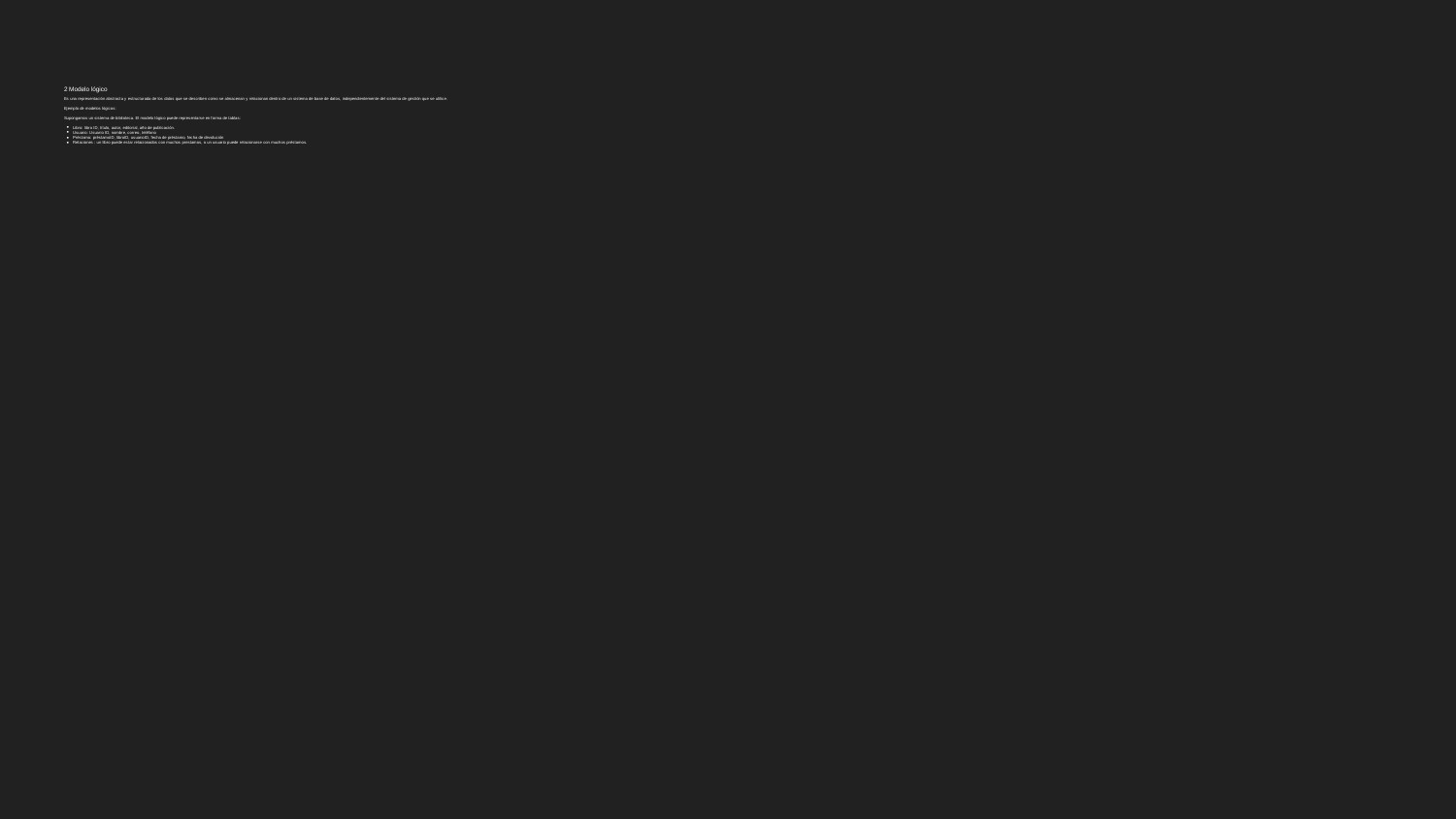

# 2 Modelo lógico

Es una representación abstracta y estructurada de los datos que se describen como se almacenan y relacionan dentro de un sistema de base de datos, independientemente del sistema de gestión que se utilice.

Ejemplo de modelos lógicos:

Supongamos un sistema de biblioteca. El modelo lógico puede representarse en forma de tablas:

Libro: libro ID, título, autor, editorial, año de publicación.
Usuario: Usuario ID, nombre, correo, teléfono
Préstamo: préstamoID, libroID, usuarioID, fecha de préstamo, fecha de devolución
Relaciones : un libro puede estar relacionados con muchos prestamos, o un usuario puede relacionarse con muchos préstamos.